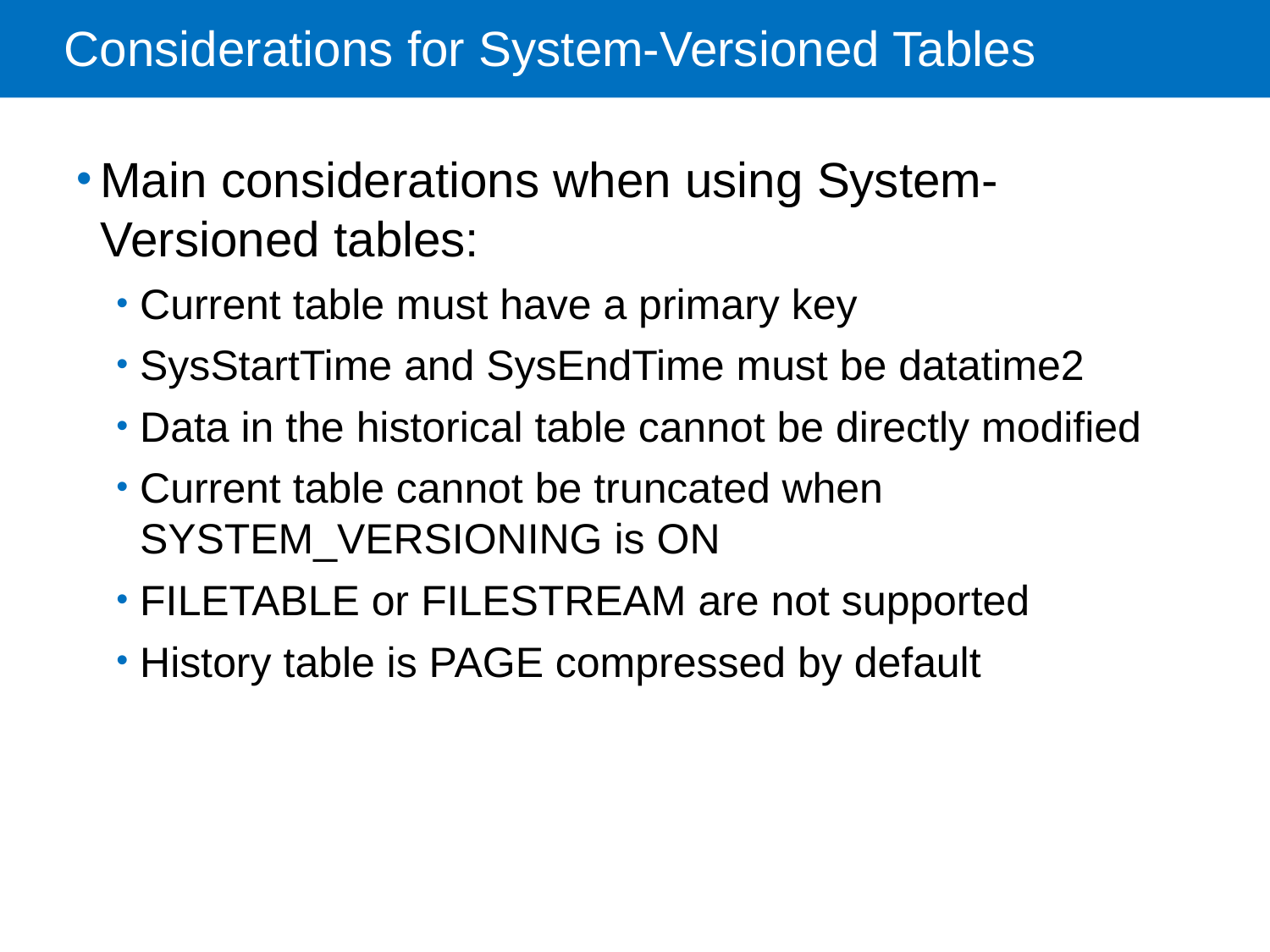

# Considerations for System-Versioned Tables
Main considerations when using System-Versioned tables:
Current table must have a primary key
SysStartTime and SysEndTime must be datatime2
Data in the historical table cannot be directly modified
Current table cannot be truncated when SYSTEM_VERSIONING is ON
FILETABLE or FILESTREAM are not supported
History table is PAGE compressed by default